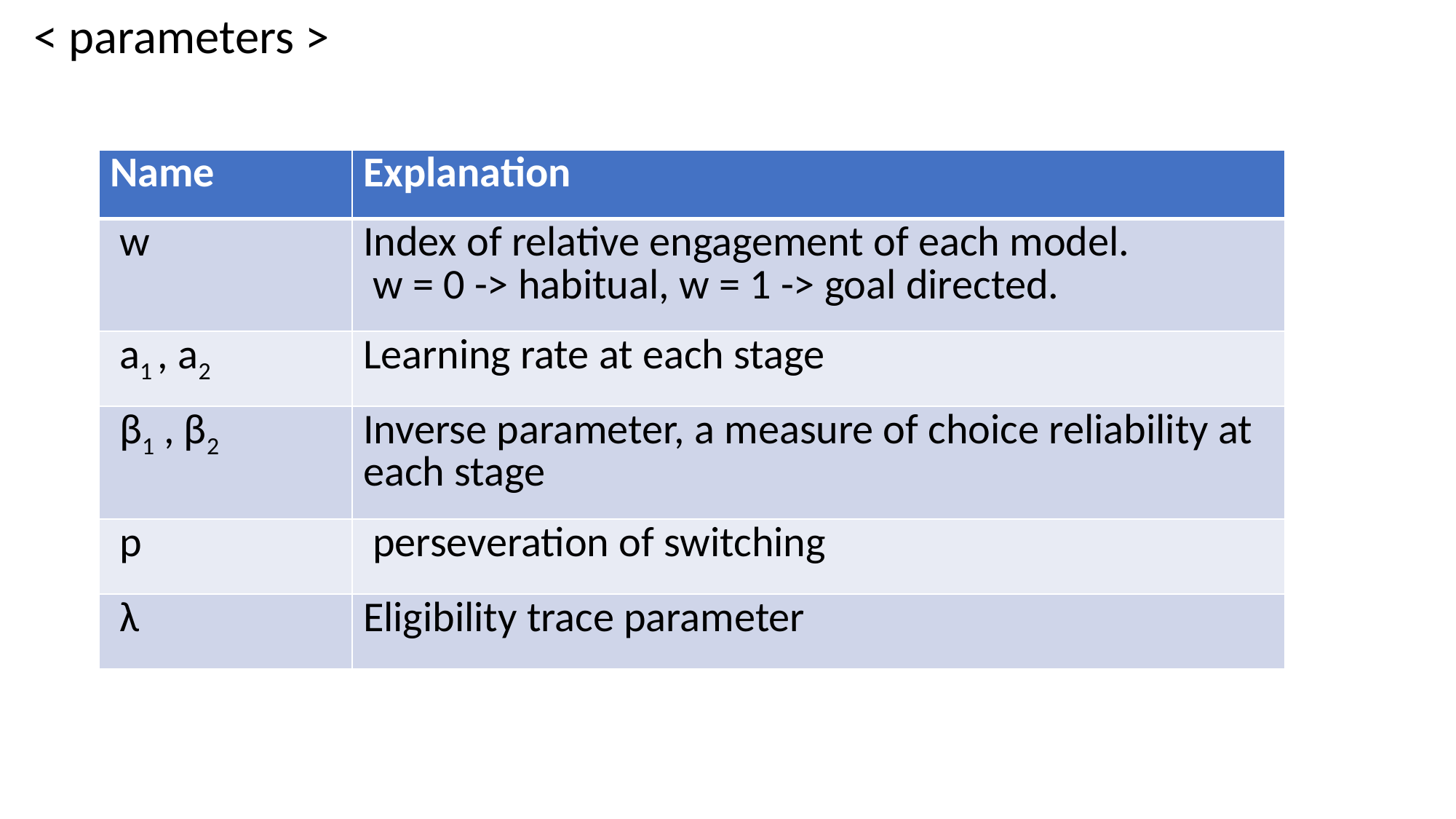

< parameters >
| Name | Explanation |
| --- | --- |
| w | Index of relative engagement of each model. w = 0 -> habitual, w = 1 -> goal directed. |
| a1 , a2 | Learning rate at each stage |
| β1 , β2 | Inverse parameter, a measure of choice reliability at each stage |
| p | perseveration of switching |
| λ | Eligibility trace parameter |